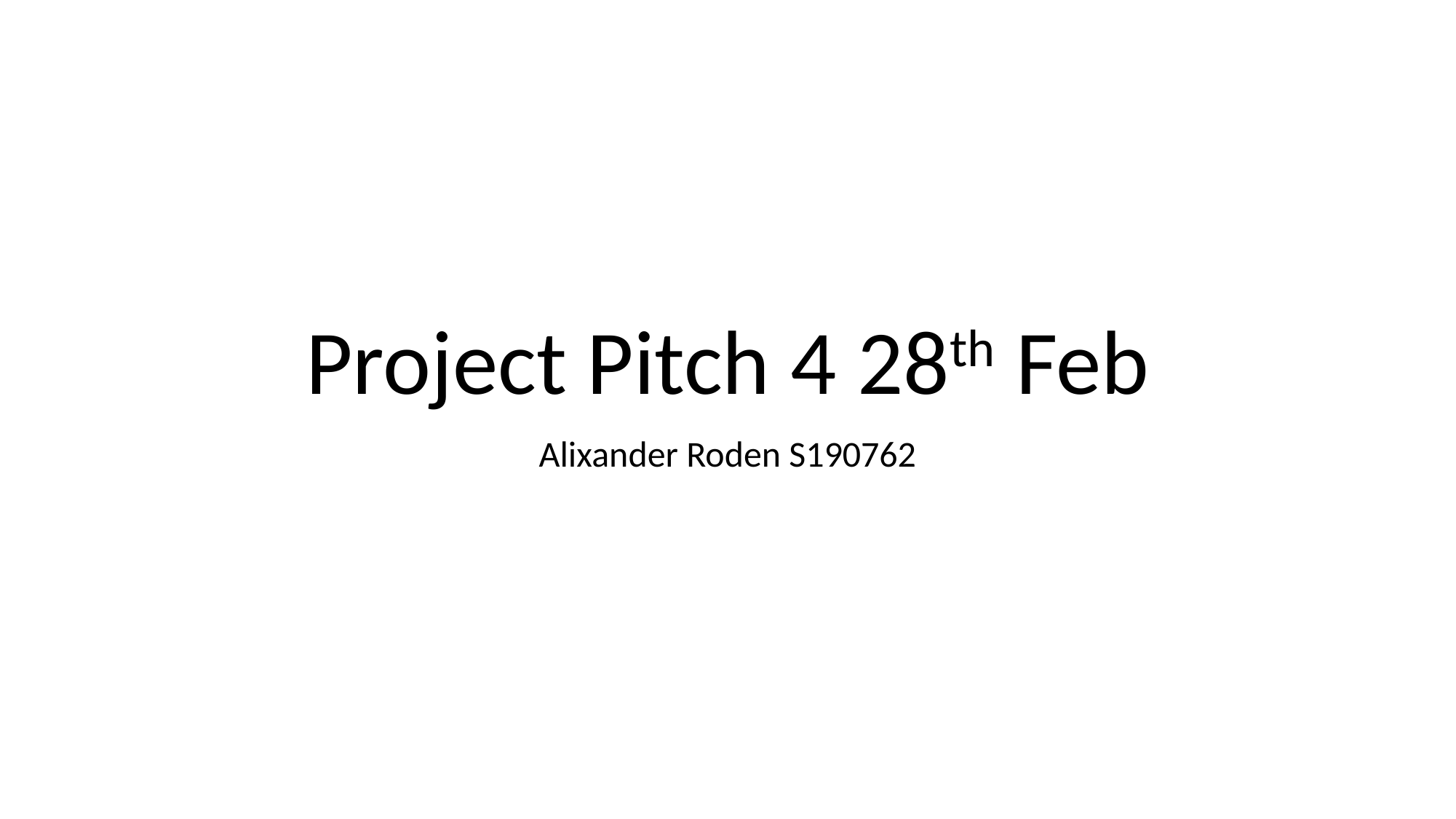

# Project Pitch 4 28th Feb
Alixander Roden S190762